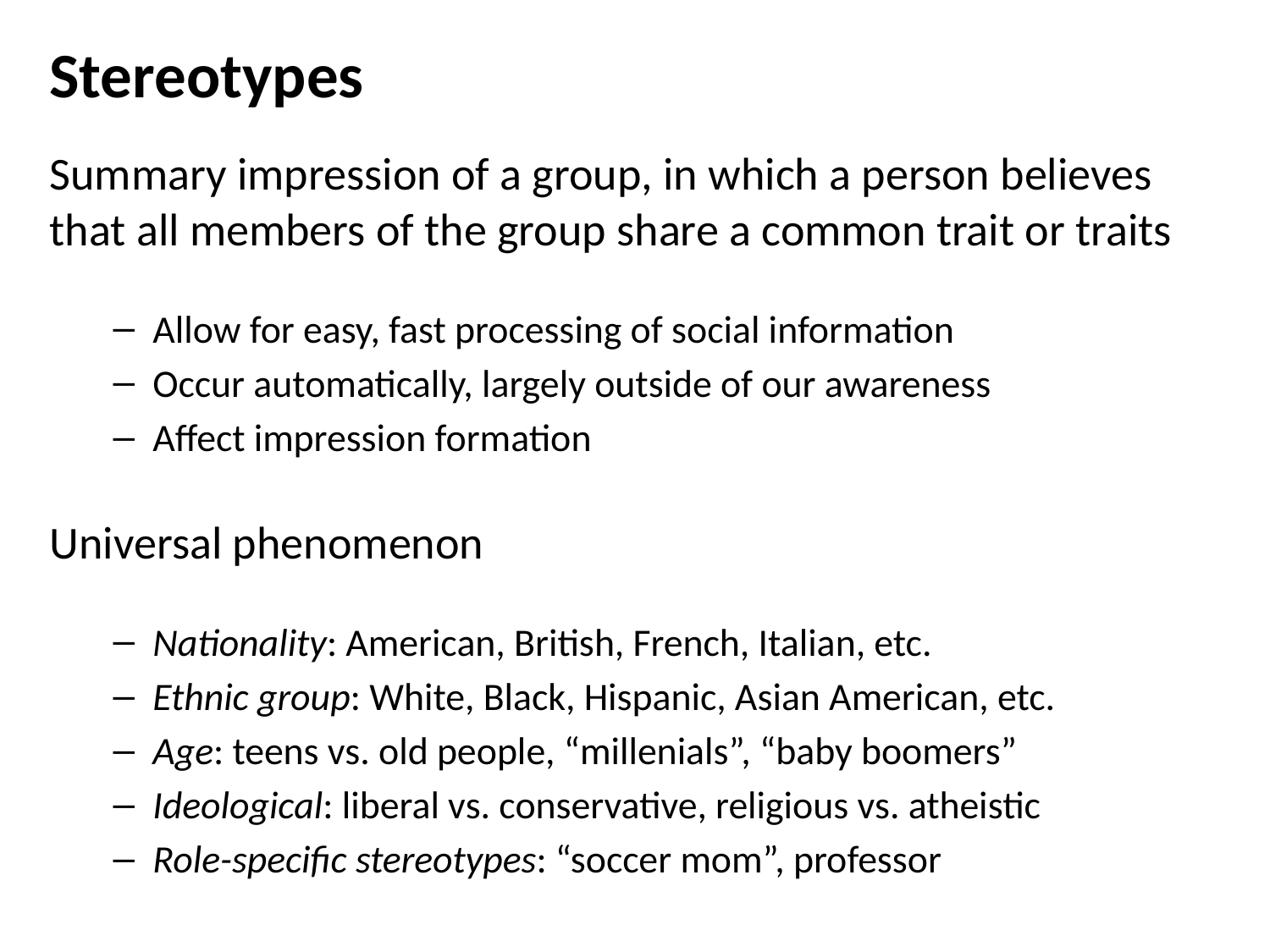

Stereotypes

Summary impression of a group, in which a person believes that all members of the group share a common trait or traits

Allow for easy, fast processing of social information
Occur automatically, largely outside of our awareness
Affect impression formation

Universal phenomenon

Nationality: American, British, French, Italian, etc.
Ethnic group: White, Black, Hispanic, Asian American, etc.
Age: teens vs. old people, “millenials”, “baby boomers”
Ideological: liberal vs. conservative, religious vs. atheistic
Role-specific stereotypes: “soccer mom”, professor